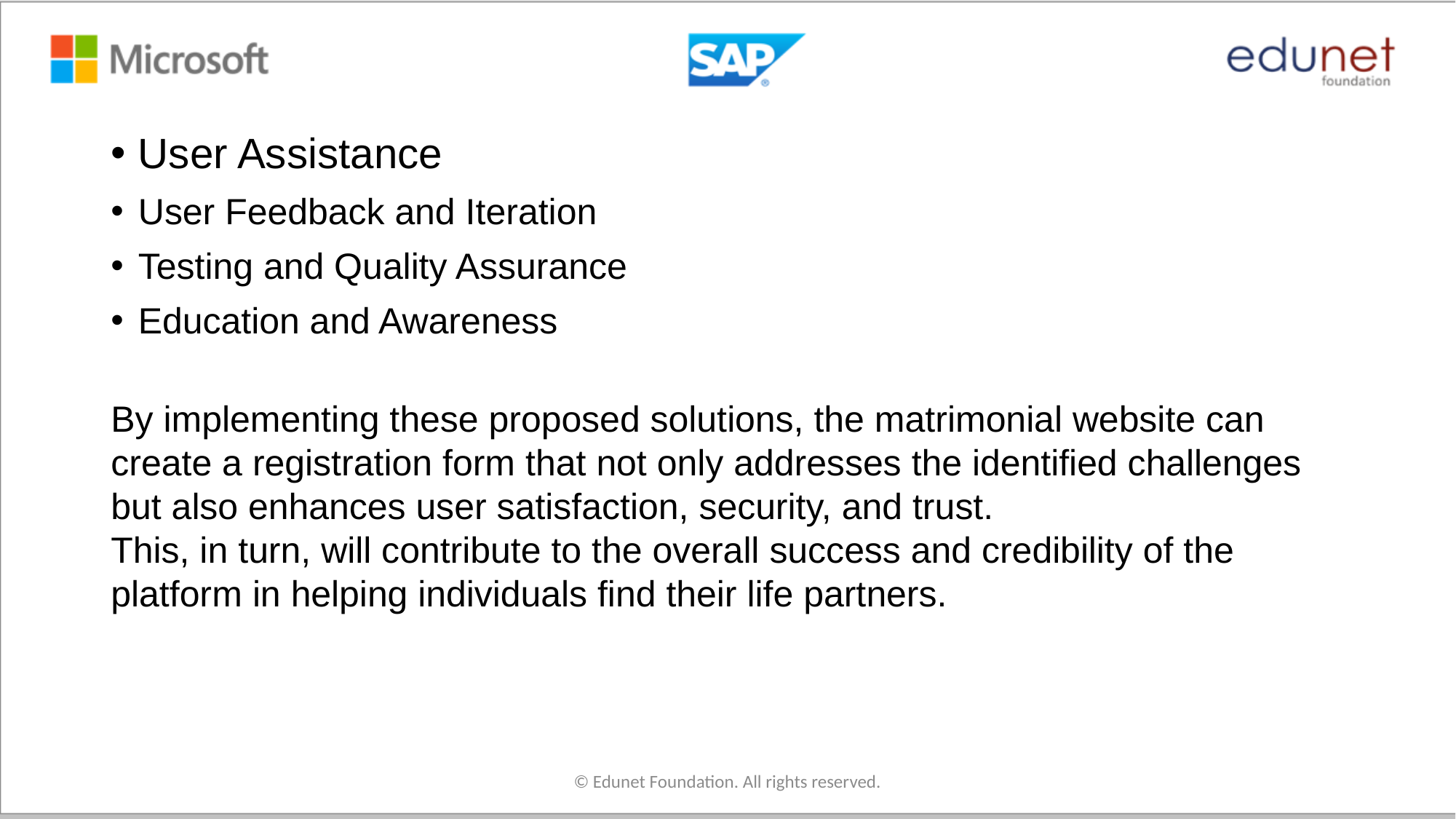

#

User Assistance
User Feedback and Iteration
Testing and Quality Assurance
Education and Awareness

By implementing these proposed solutions, the matrimonial website can create a registration form that not only addresses the identified challenges but also enhances user satisfaction, security, and trust.
This, in turn, will contribute to the overall success and credibility of the platform in helping individuals find their life partners.

© Edunet Foundation. All rights reserved.